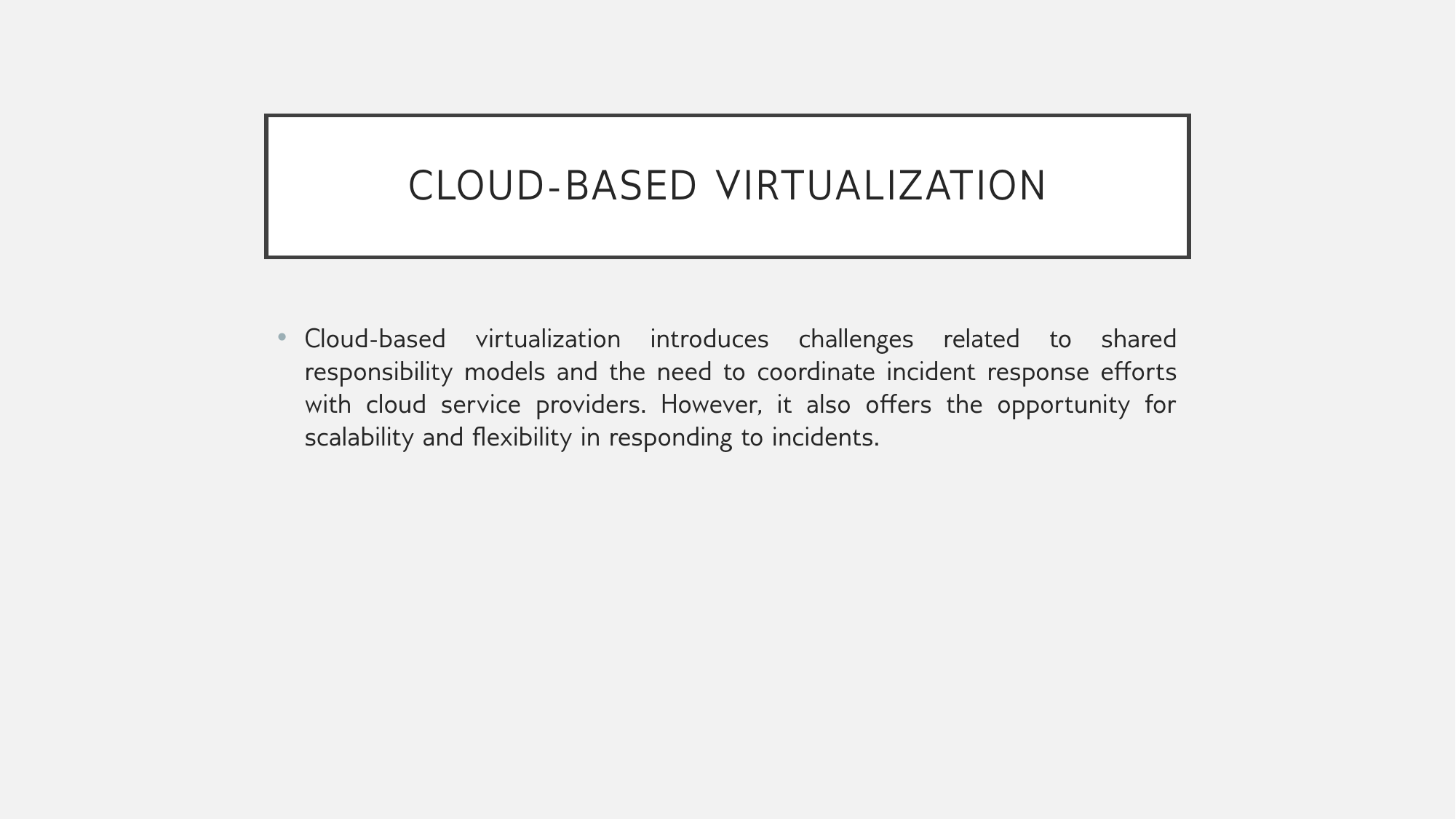

# Cloud-Based Virtualization
Cloud-based virtualization introduces challenges related to shared responsibility models and the need to coordinate incident response efforts with cloud service providers. However, it also offers the opportunity for scalability and flexibility in responding to incidents.